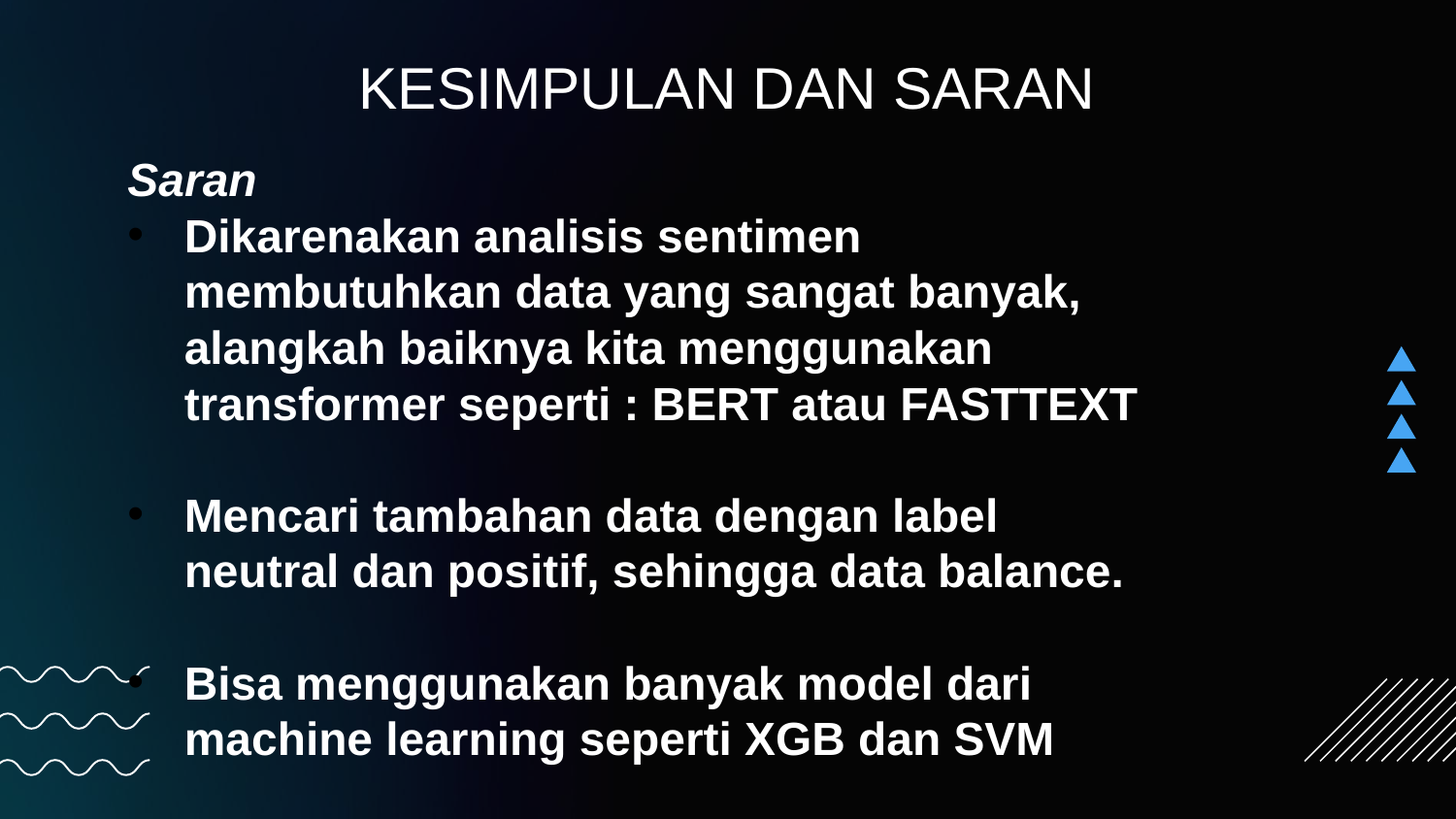

# KESIMPULAN DAN SARAN
Saran
Dikarenakan analisis sentimen membutuhkan data yang sangat banyak, alangkah baiknya kita menggunakan transformer seperti : BERT atau FASTTEXT

Mencari tambahan data dengan label neutral dan positif, sehingga data balance.

Bisa menggunakan banyak model dari machine learning seperti XGB dan SVM